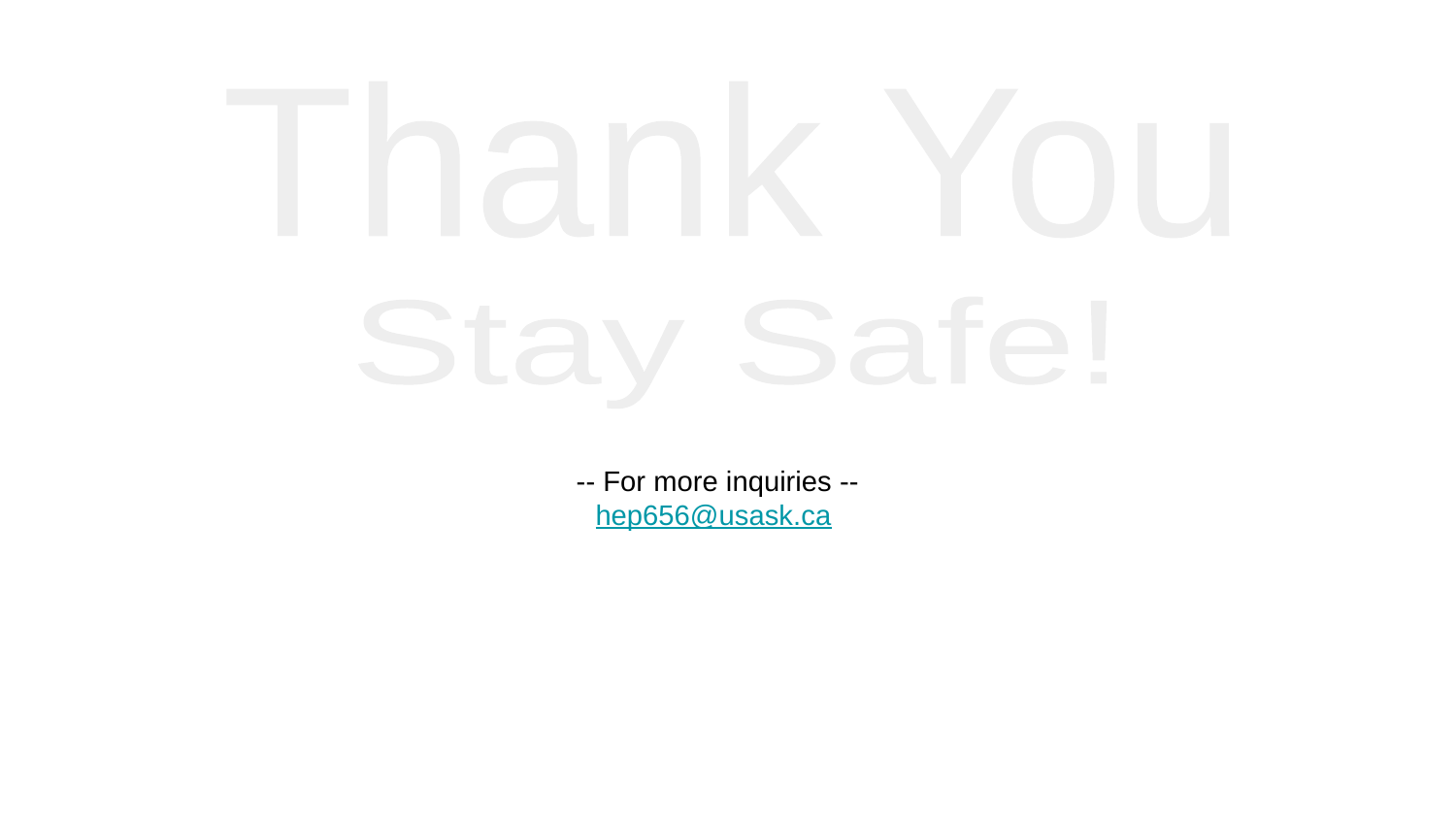

Thank You
Stay Safe!

 -- For more inquiries --
hep656@usask.ca